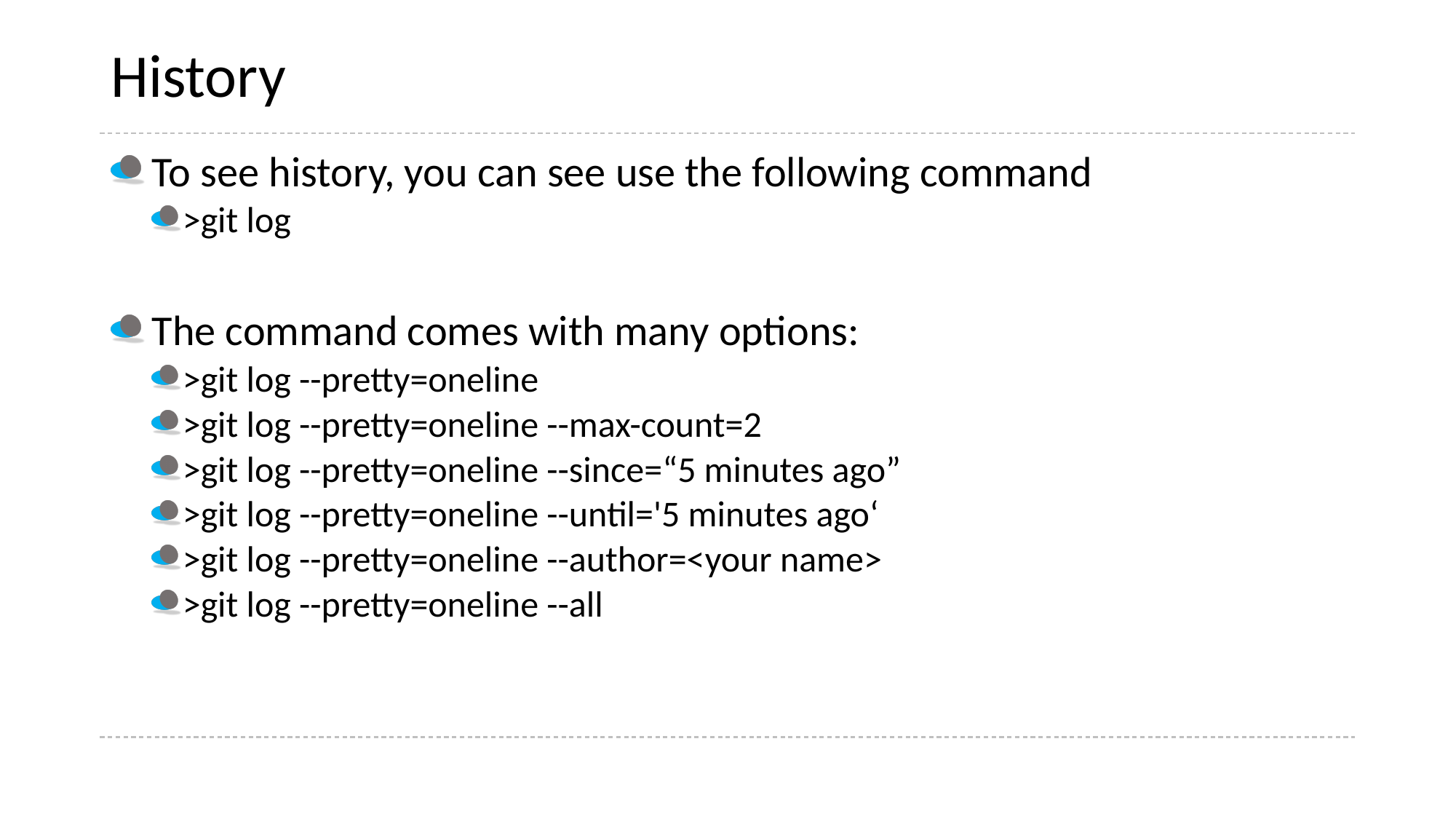

# History
To see history, you can see use the following command
>git log

The command comes with many options:
>git log --pretty=oneline
>git log --pretty=oneline --max-count=2
>git log --pretty=oneline --since=“5 minutes ago”
>git log --pretty=oneline --until='5 minutes ago‘
>git log --pretty=oneline --author=<your name>
>git log --pretty=oneline --all